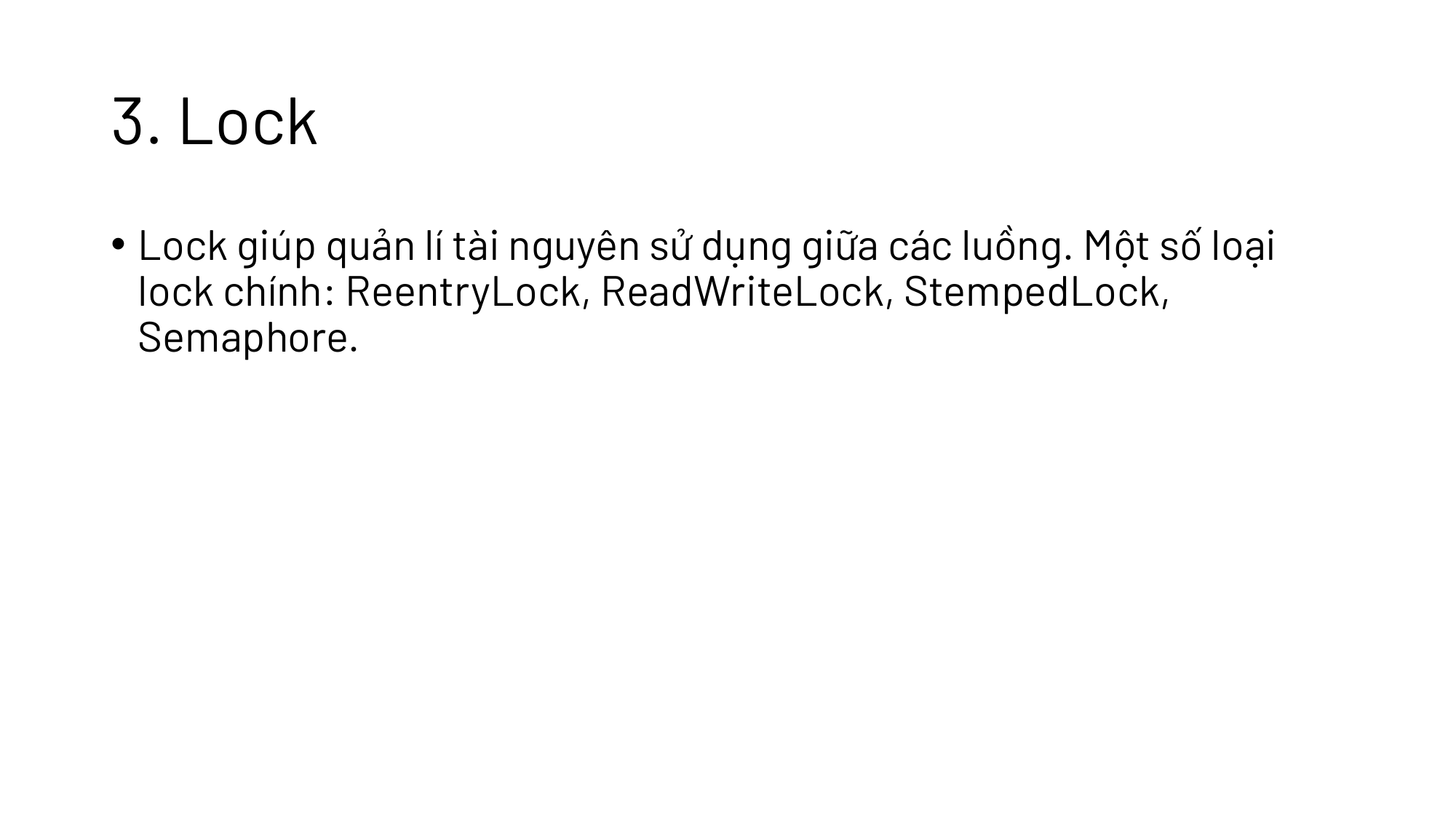

# 3. Lock
Lock giúp quản lí tài nguyên sử dụng giữa các luồng. Một số loại lock chính: ReentryLock, ReadWriteLock, StempedLock, Semaphore.